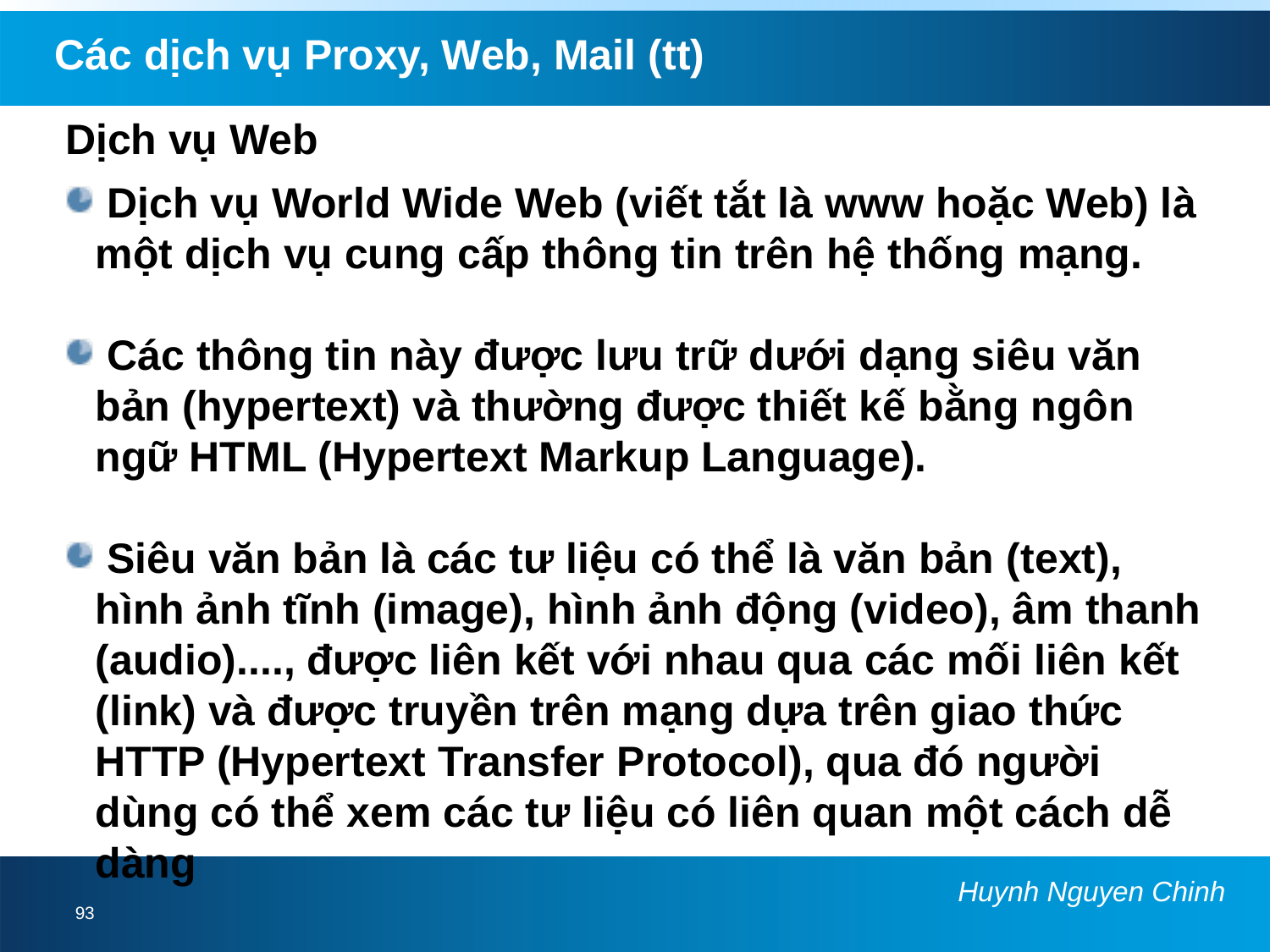

Các dịch vụ Proxy, Web, Mail (tt)
Dịch vụ Web
 Dịch vụ World Wide Web (viết tắt là www hoặc Web) là một dịch vụ cung cấp thông tin trên hệ thống mạng.

 Các thông tin này được lưu trữ dưới dạng siêu văn bản (hypertext) và thường được thiết kế bằng ngôn ngữ HTML (Hypertext Markup Language).

 Siêu văn bản là các tư liệu có thể là văn bản (text), hình ảnh tĩnh (image), hình ảnh động (video), âm thanh (audio)...., được liên kết với nhau qua các mối liên kết (link) và được truyền trên mạng dựa trên giao thức HTTP (Hypertext Transfer Protocol), qua đó người dùng có thể xem các tư liệu có liên quan một cách dễ dàng